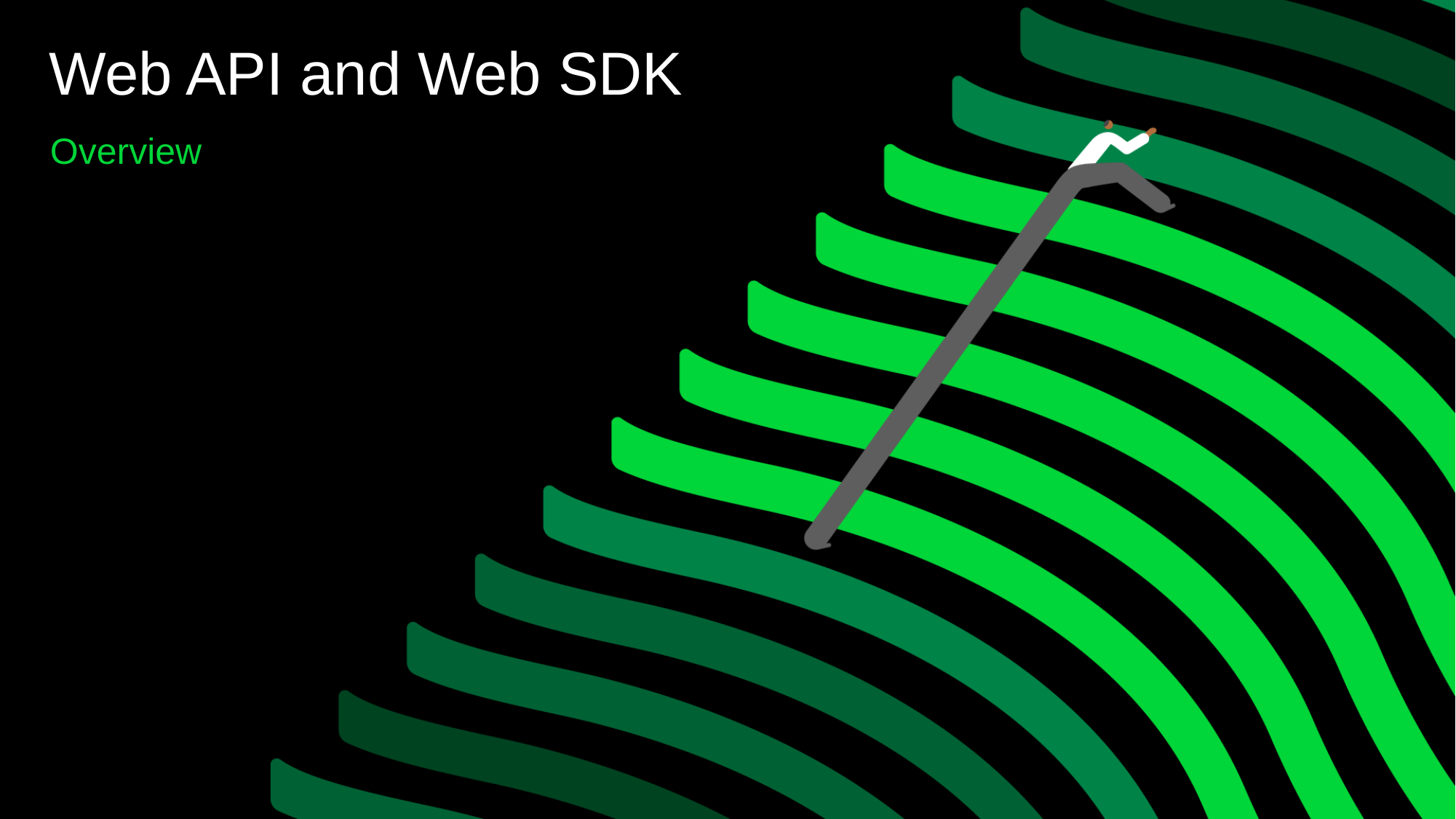

# Web API and Web SDK
Overview
Page 5